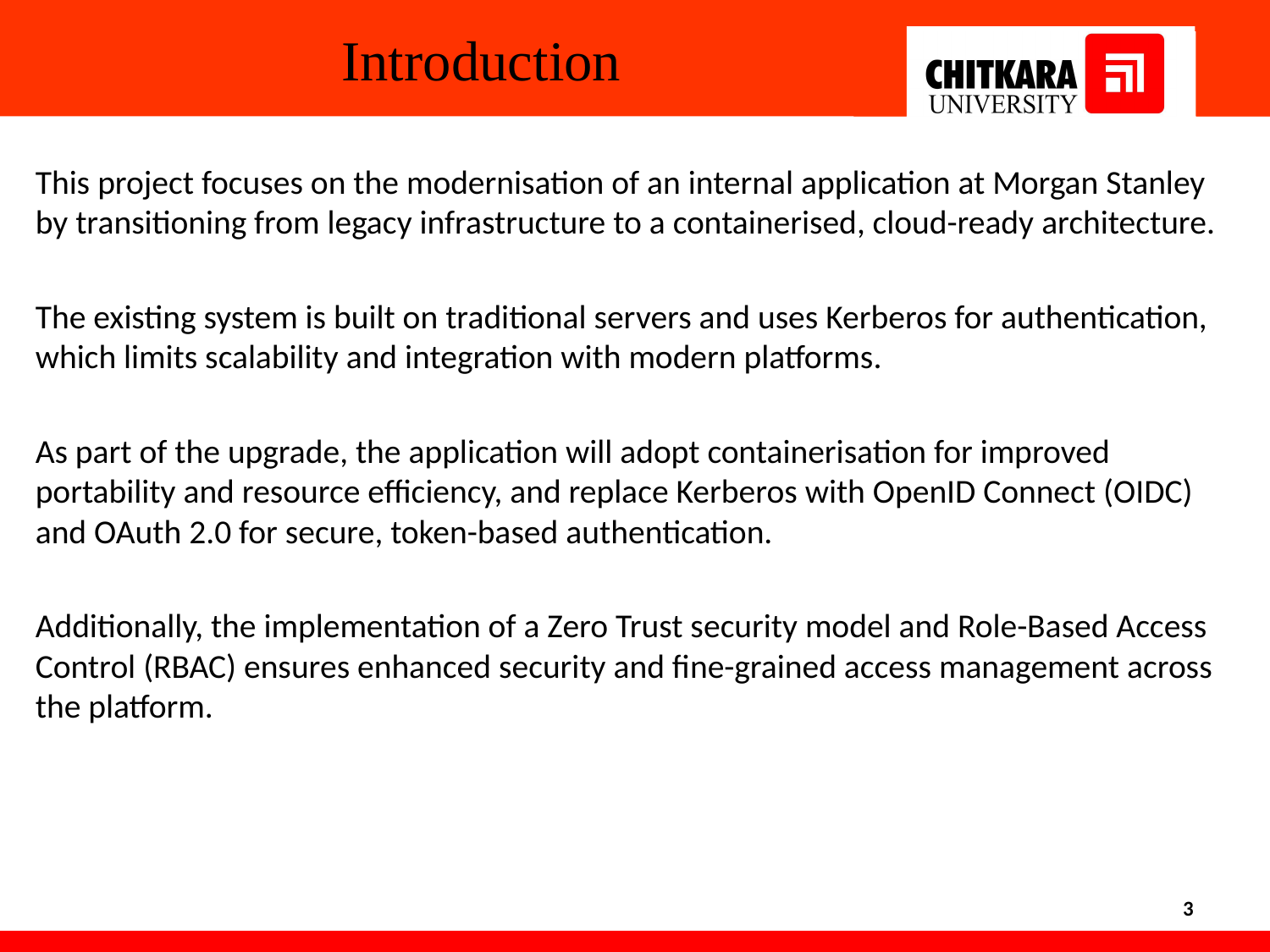

Introduction
This project focuses on the modernisation of an internal application at Morgan Stanley by transitioning from legacy infrastructure to a containerised, cloud-ready architecture.

The existing system is built on traditional servers and uses Kerberos for authentication, which limits scalability and integration with modern platforms.

As part of the upgrade, the application will adopt containerisation for improved portability and resource efficiency, and replace Kerberos with OpenID Connect (OIDC) and OAuth 2.0 for secure, token-based authentication.

Additionally, the implementation of a Zero Trust security model and Role-Based Access Control (RBAC) ensures enhanced security and fine-grained access management across the platform.
3